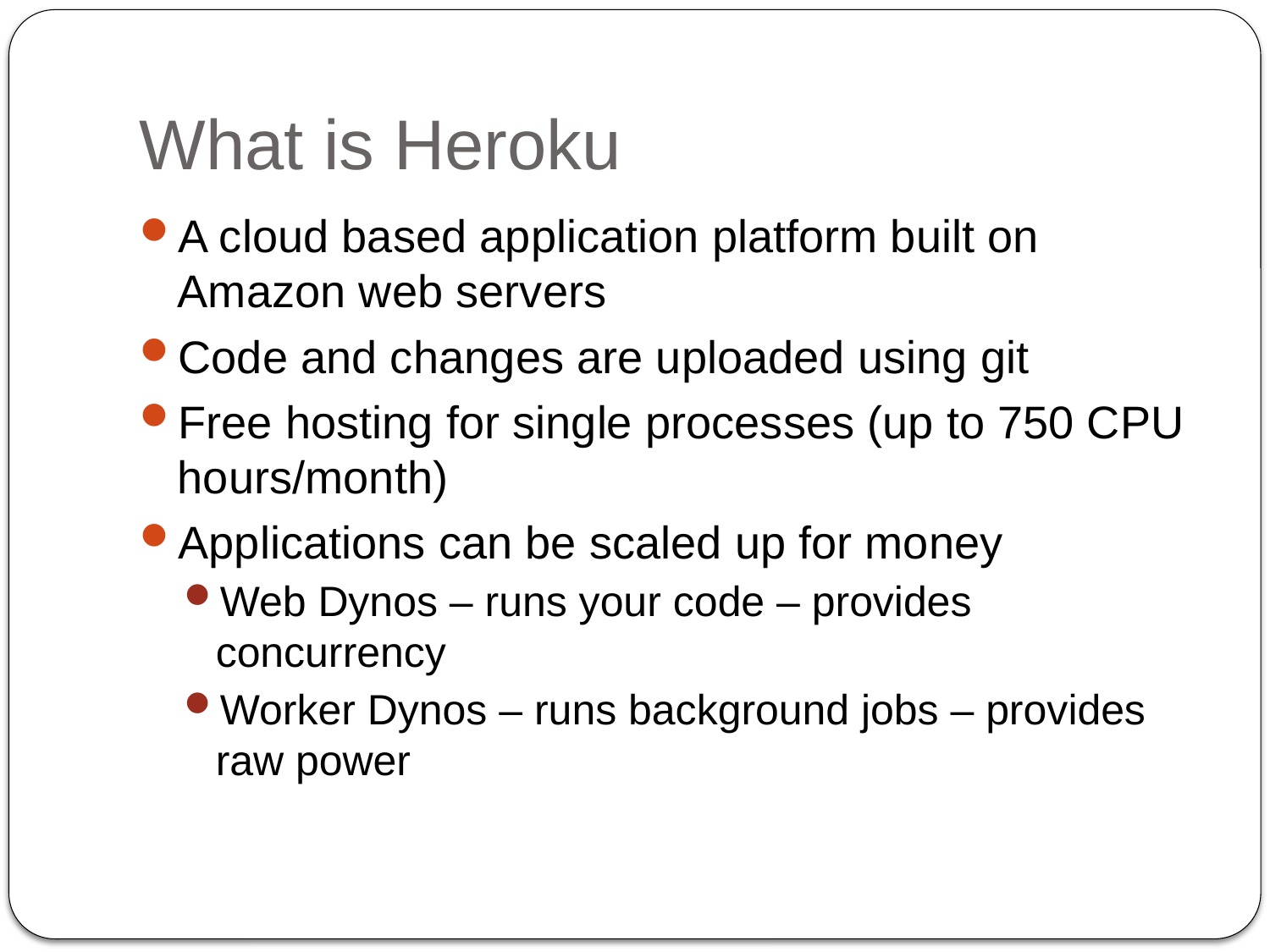

# What is Heroku
A cloud based application platform built on Amazon web servers
Code and changes are uploaded using git
Free hosting for single processes (up to 750 CPU hours/month)
Applications can be scaled up for money
Web Dynos – runs your code – provides concurrency
Worker Dynos – runs background jobs – provides raw power